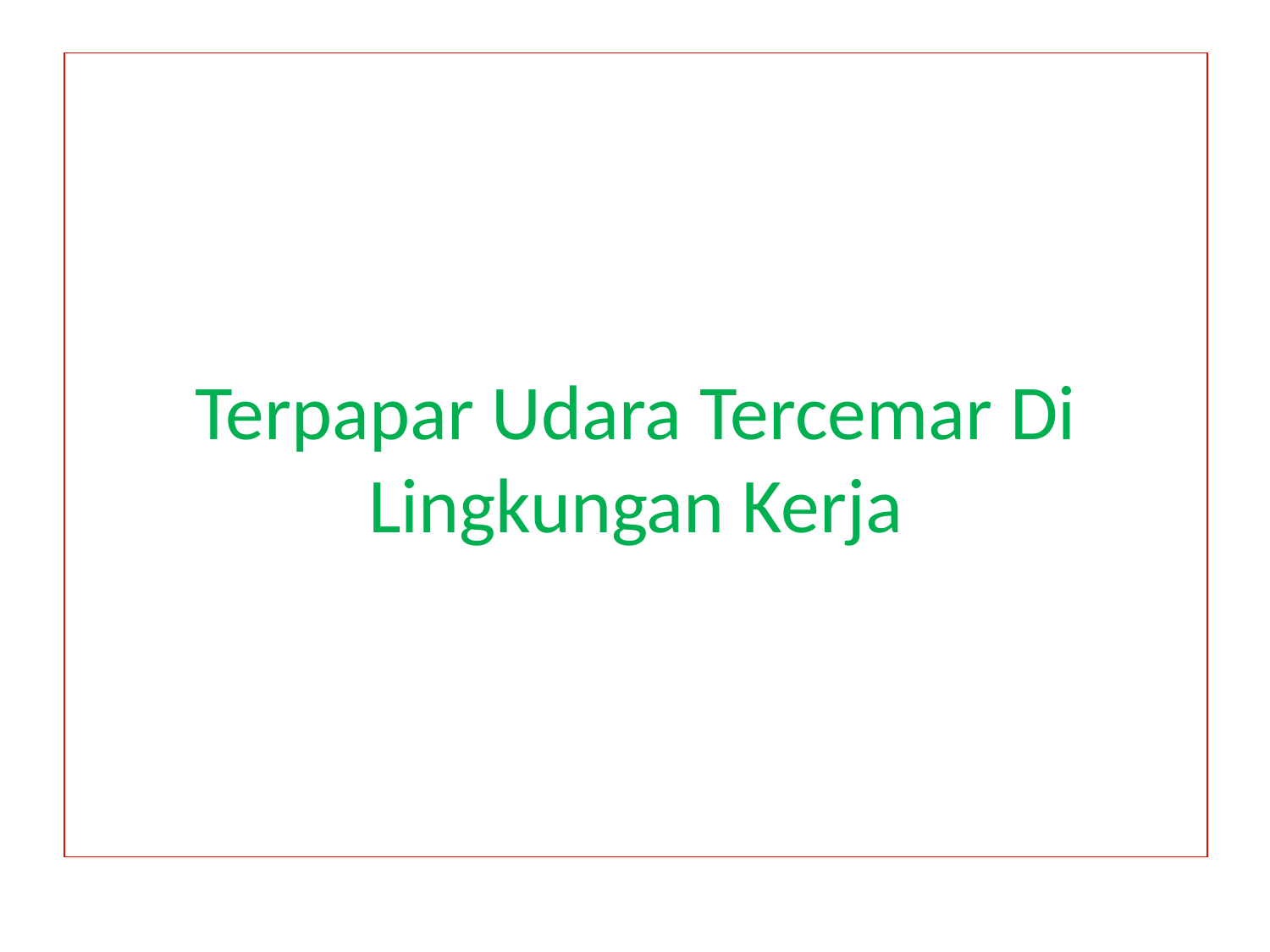

# Terpapar Udara Tercemar Di Lingkungan Kerja